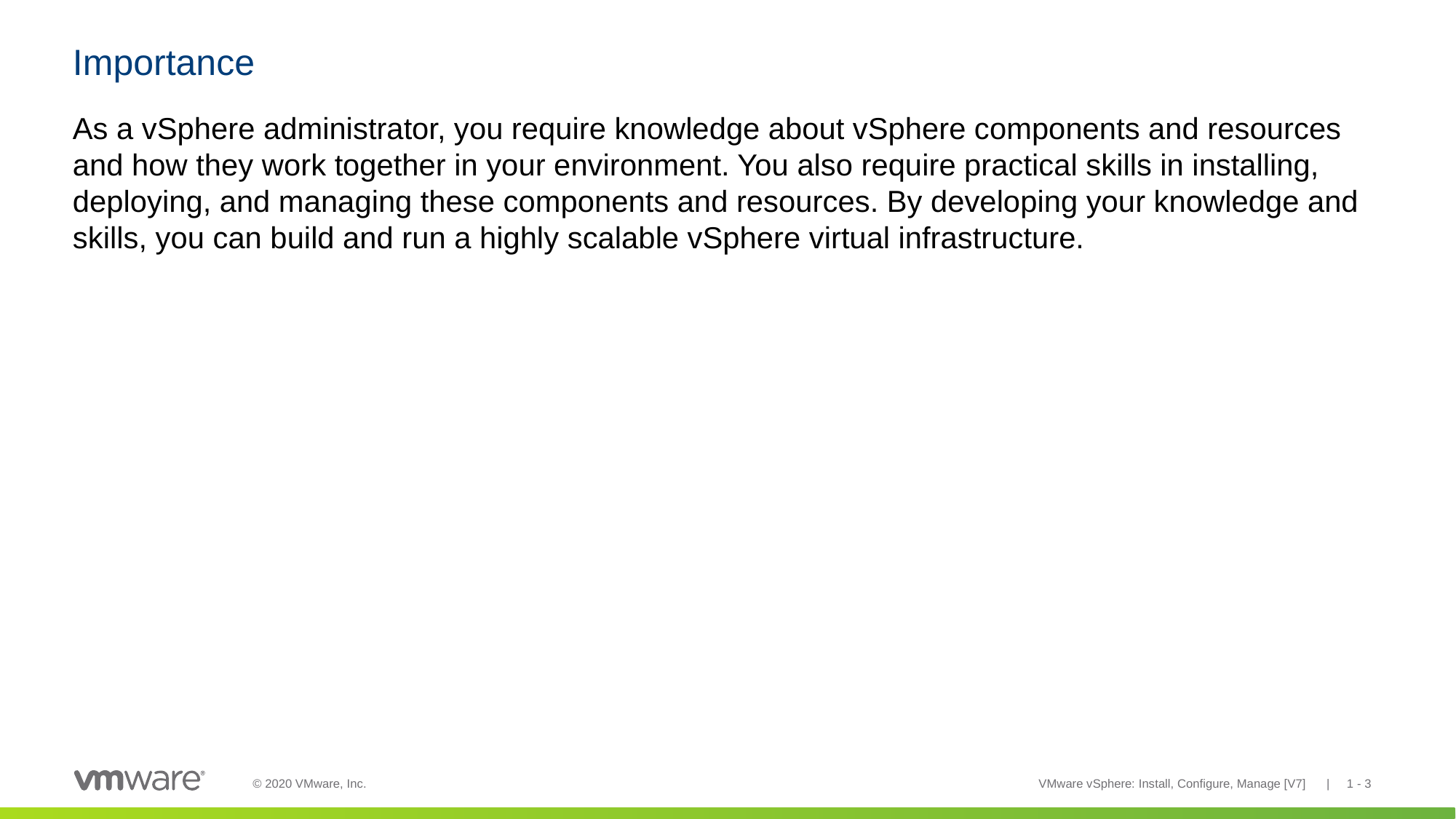

# Importance
As a vSphere administrator, you require knowledge about vSphere components and resources and how they work together in your environment. You also require practical skills in installing, deploying, and managing these components and resources. By developing your knowledge and skills, you can build and run a highly scalable vSphere virtual infrastructure.
VMware vSphere: Install, Configure, Manage [V7]      |     1 - 3